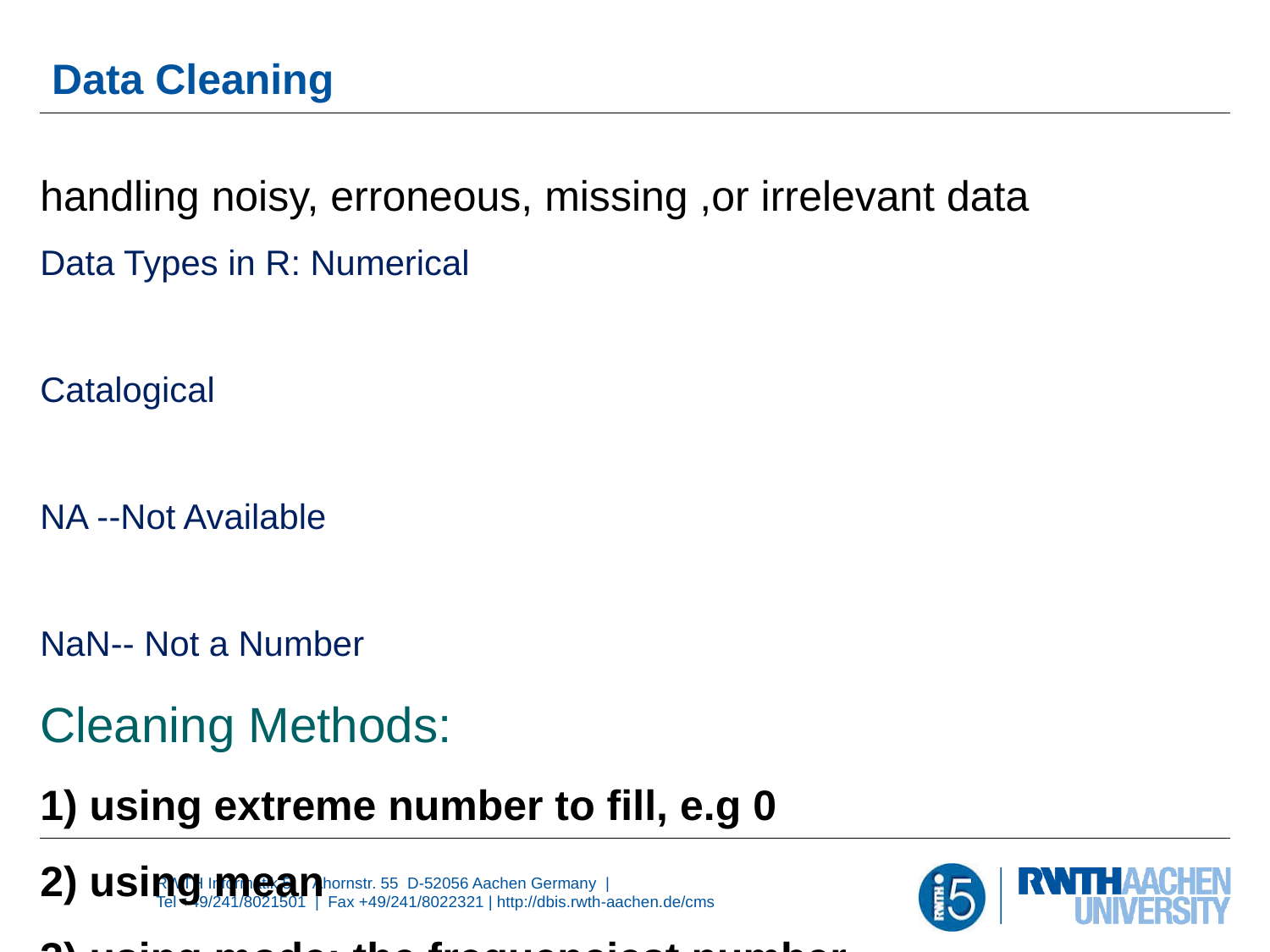

# Data Cleaning
handling noisy, erroneous, missing ,or irrelevant data
Data Types in R: Numerical
									Catalogical
									NA --Not Available
									NaN-- Not a Number
Cleaning Methods:
1) using extreme number to fill, e.g 0
2) using mean
3) using mode: the frequenciest number